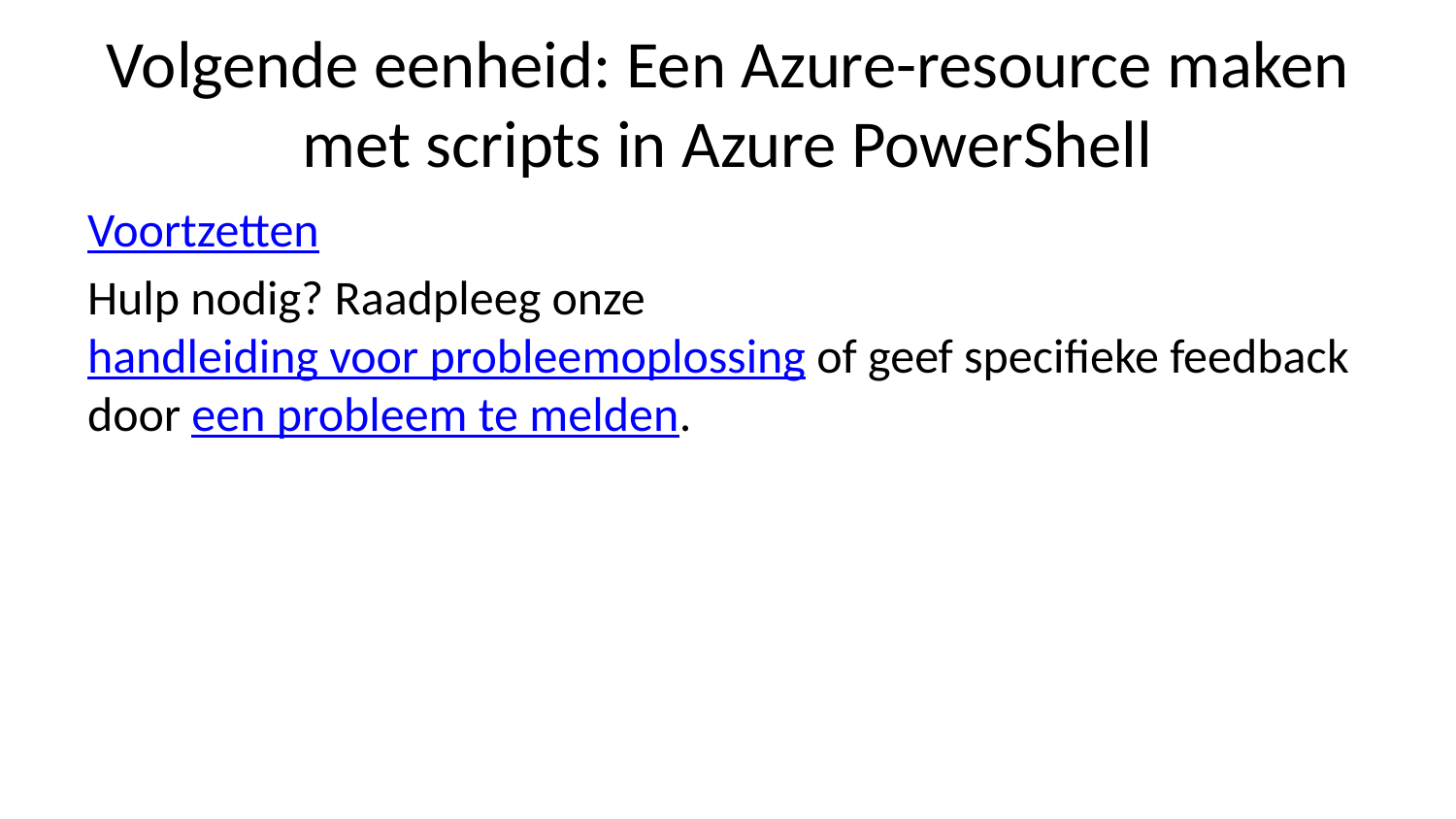

# Volgende eenheid: Een Azure-resource maken met scripts in Azure PowerShell
Voortzetten
Hulp nodig? Raadpleeg onze handleiding voor probleemoplossing of geef specifieke feedback door een probleem te melden.